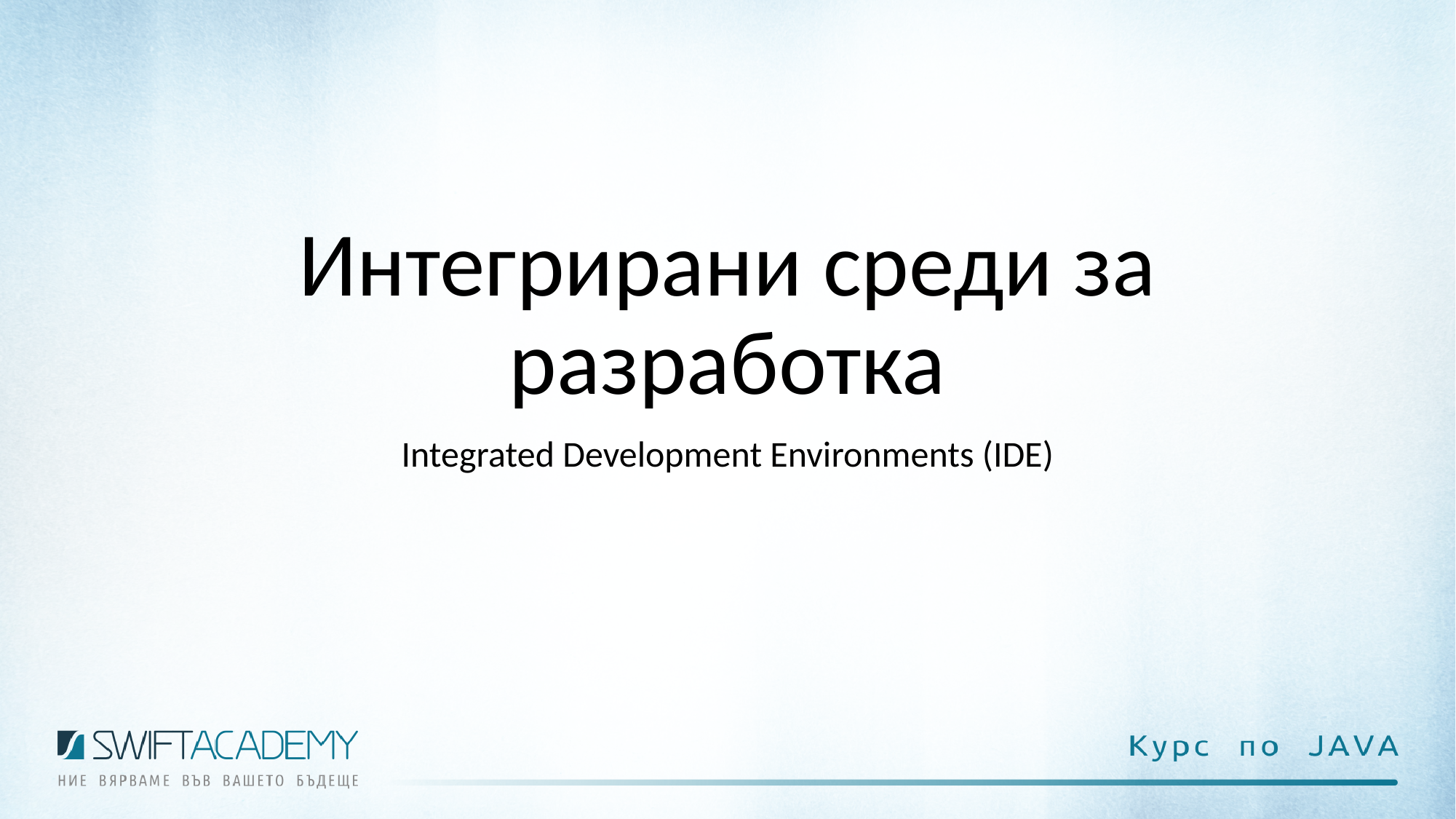

# Интегрирани среди за разработка
Integrated Development Environments (IDE)